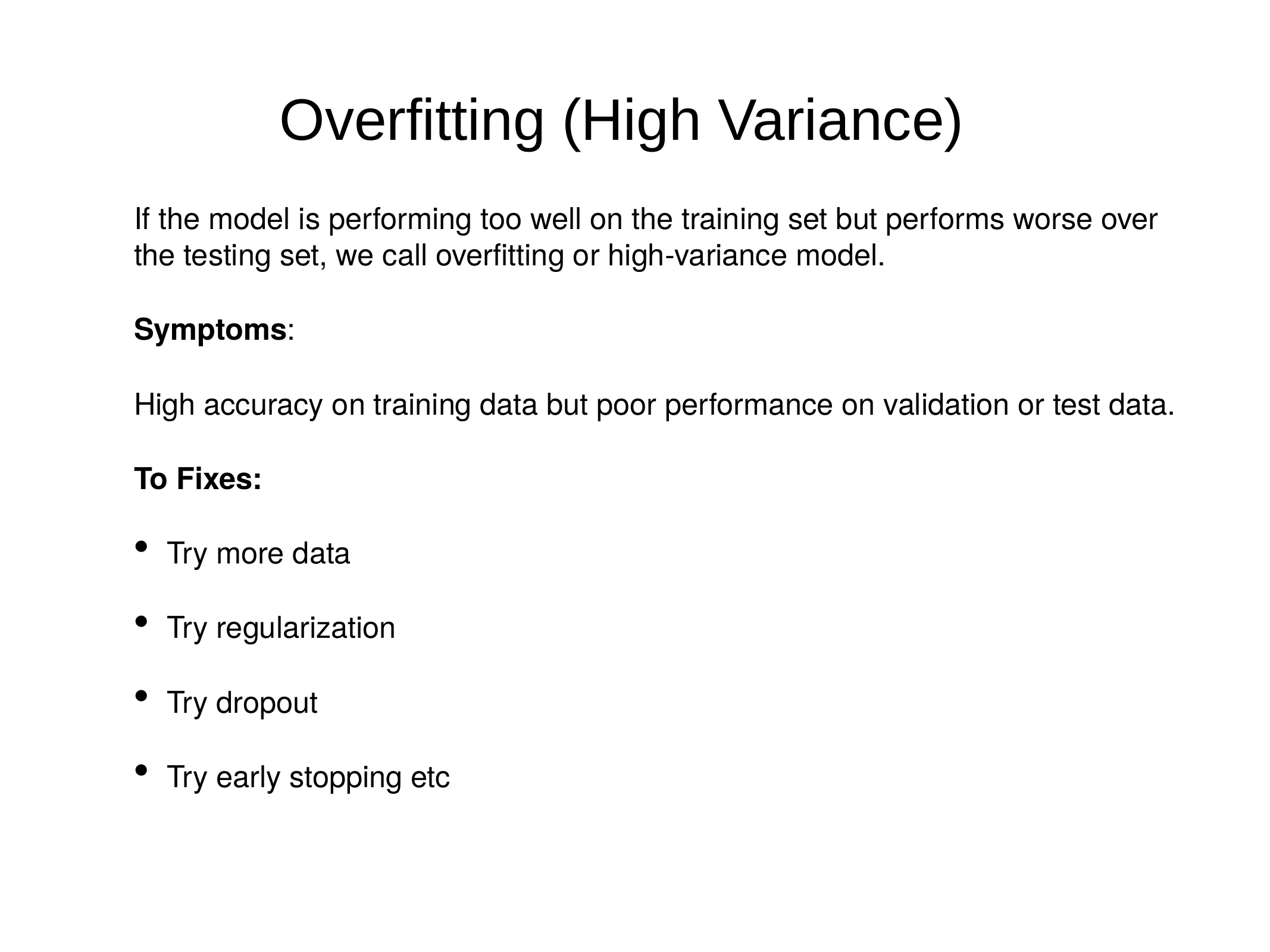

# Overfitting (High Variance)
If the model is performing too well on the training set but performs worse over the testing set, we call overfitting or high-variance model.
Symptoms:
High accuracy on training data but poor performance on validation or test data.
To Fixes:
Try more data
Try regularization
Try dropout
Try early stopping etc
4